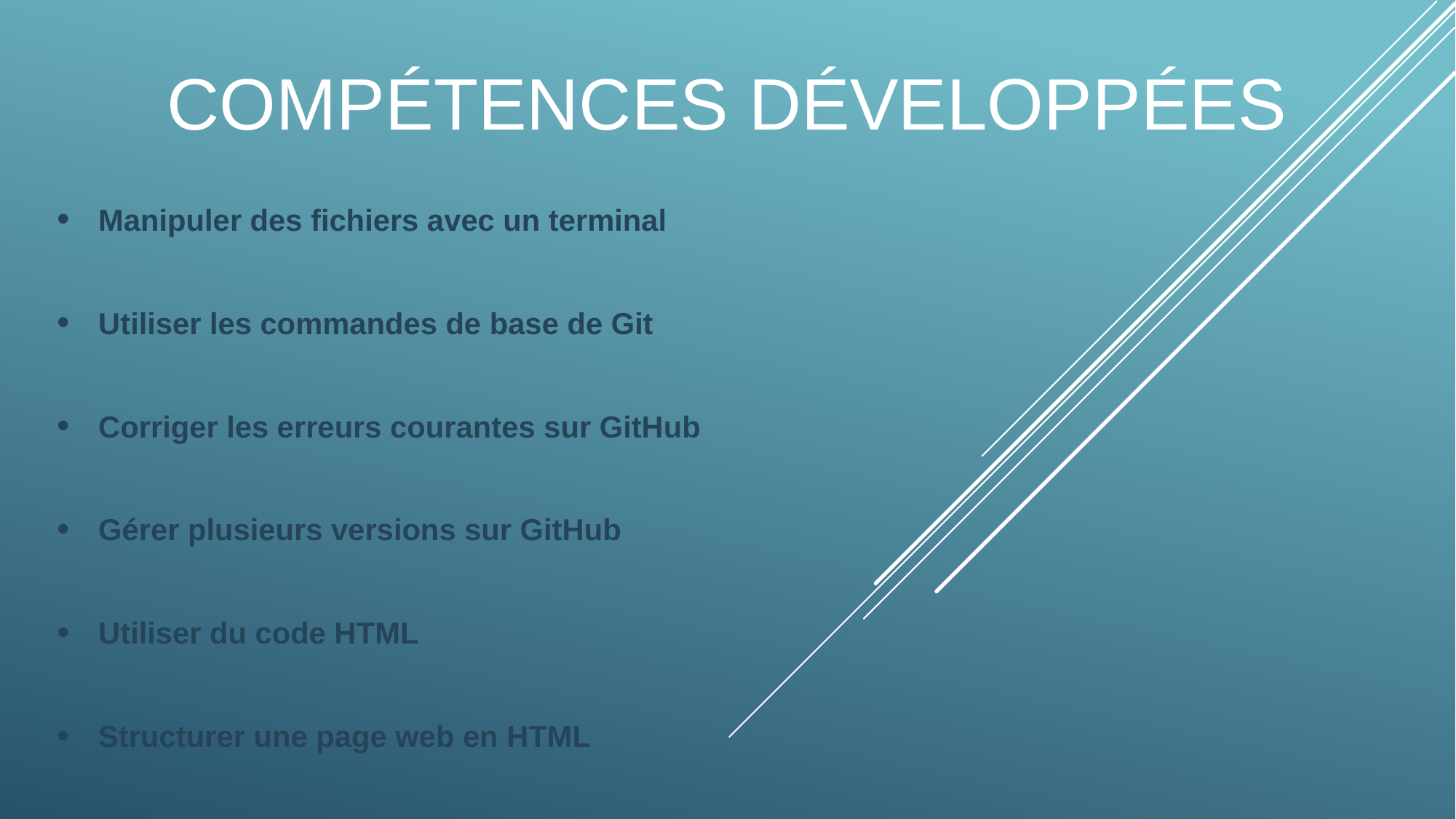

# COMPÉTENCES DÉVELOPPÉES
Manipuler des fichiers avec un terminal

Utiliser les commandes de base de Git

Corriger les erreurs courantes sur GitHub

Gérer plusieurs versions sur GitHub

Utiliser du code HTML

Structurer une page web en HTML